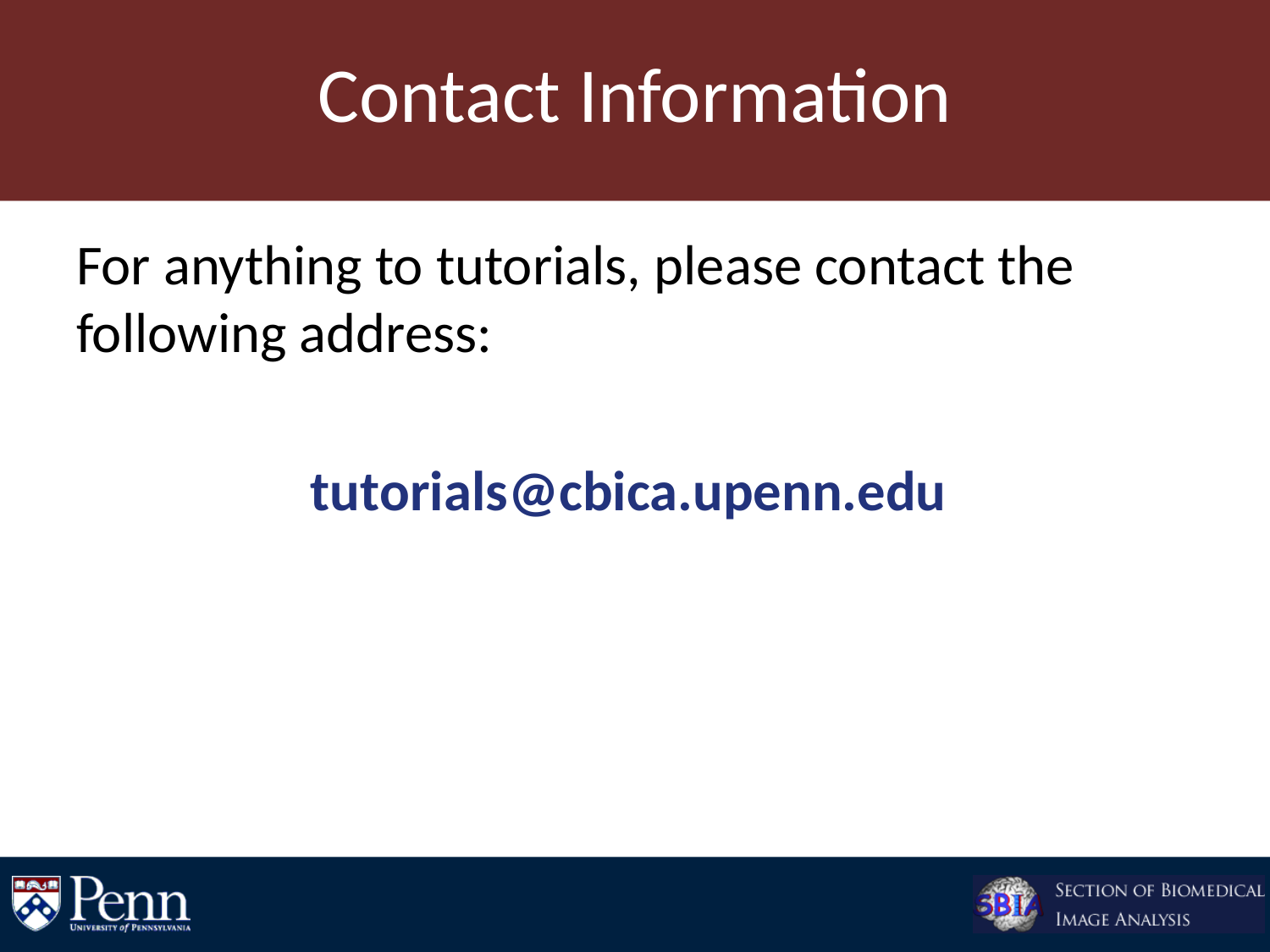

# Contact Information
For anything to tutorials, please contact the following address:

tutorials@cbica.upenn.edu